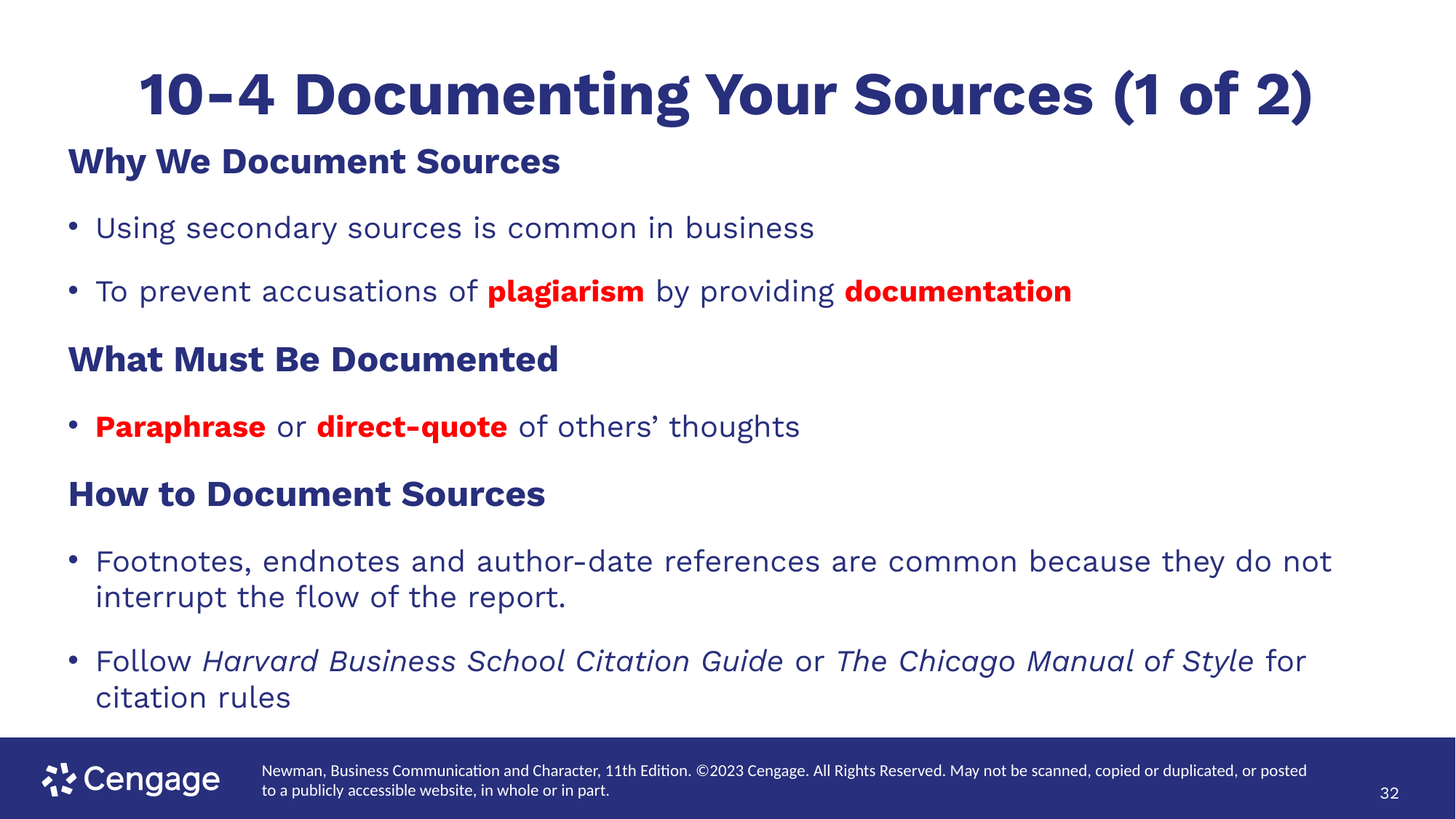

# 10-4 Documenting Your Sources (1 of 2)
Why We Document Sources
Using secondary sources is common in business
To prevent accusations of plagiarism by providing documentation
What Must Be Documented
Paraphrase or direct-quote of others’ thoughts
How to Document Sources
Footnotes, endnotes and author-date references are common because they do not interrupt the flow of the report.
Follow Harvard Business School Citation Guide or The Chicago Manual of Style for citation rules